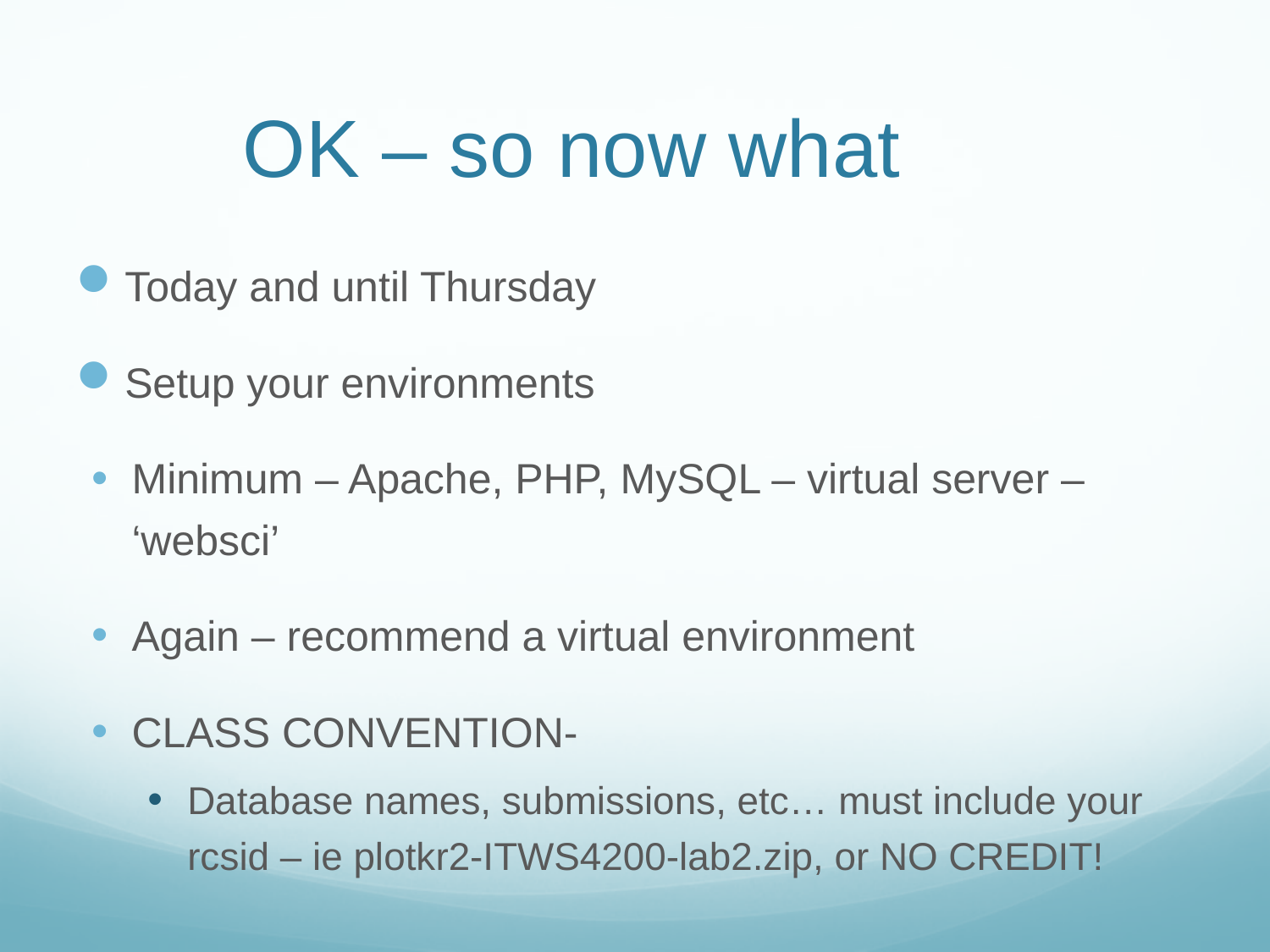

# OK – so now what
Today and until Thursday
Setup your environments
Minimum – Apache, PHP, MySQL – virtual server – ‘websci’
Again – recommend a virtual environment
CLASS CONVENTION-
Database names, submissions, etc… must include your rcsid – ie plotkr2-ITWS4200-lab2.zip, or NO CREDIT!